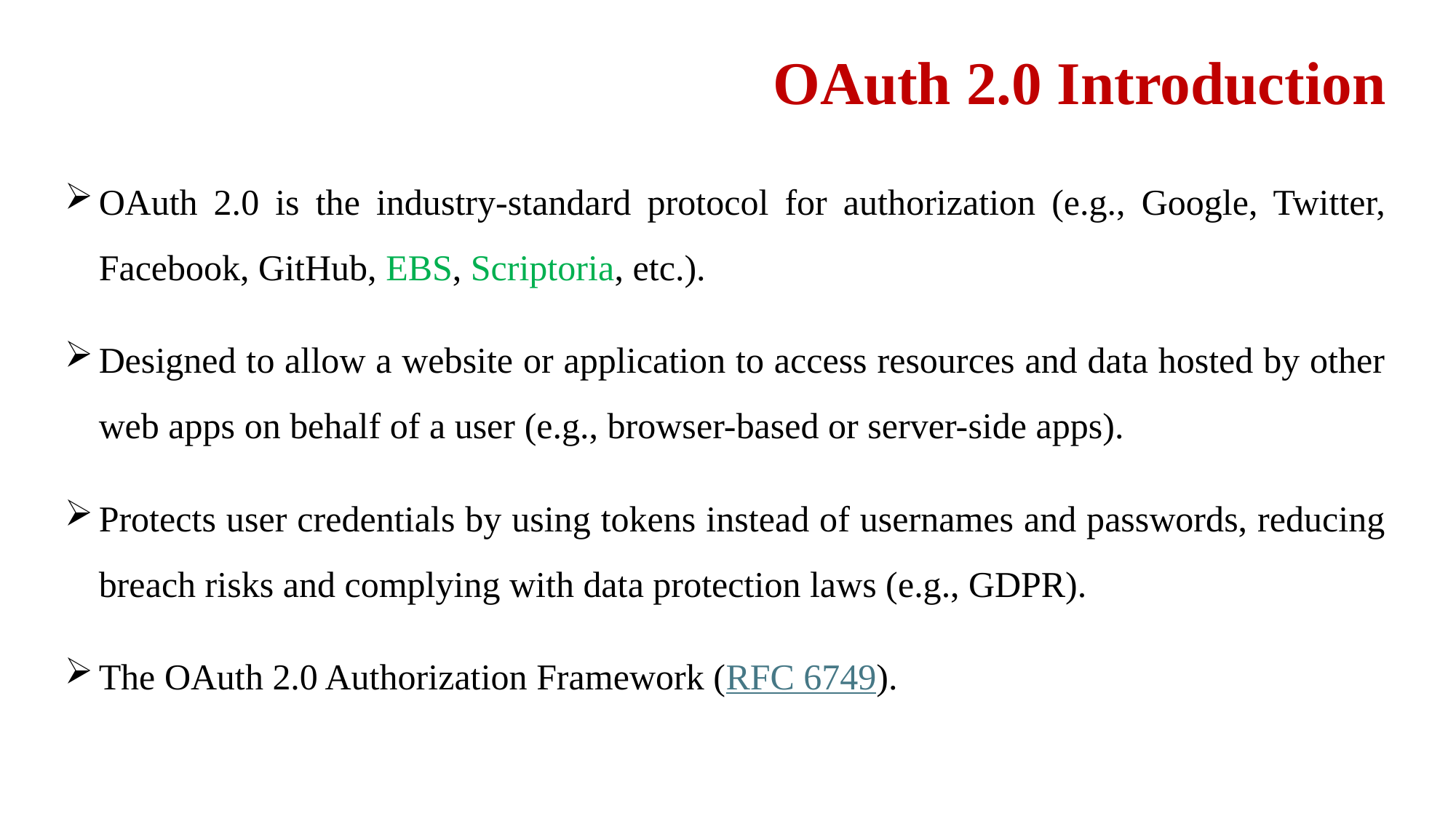

OAuth 2.0 Introduction
OAuth 2.0 is the industry-standard protocol for authorization (e.g., Google, Twitter, Facebook, GitHub, EBS, Scriptoria, etc.).
Designed to allow a website or application to access resources and data hosted by other web apps on behalf of a user (e.g., browser-based or server-side apps).
Protects user credentials by using tokens instead of usernames and passwords, reducing breach risks and complying with data protection laws (e.g., GDPR).
The OAuth 2.0 Authorization Framework (RFC 6749).